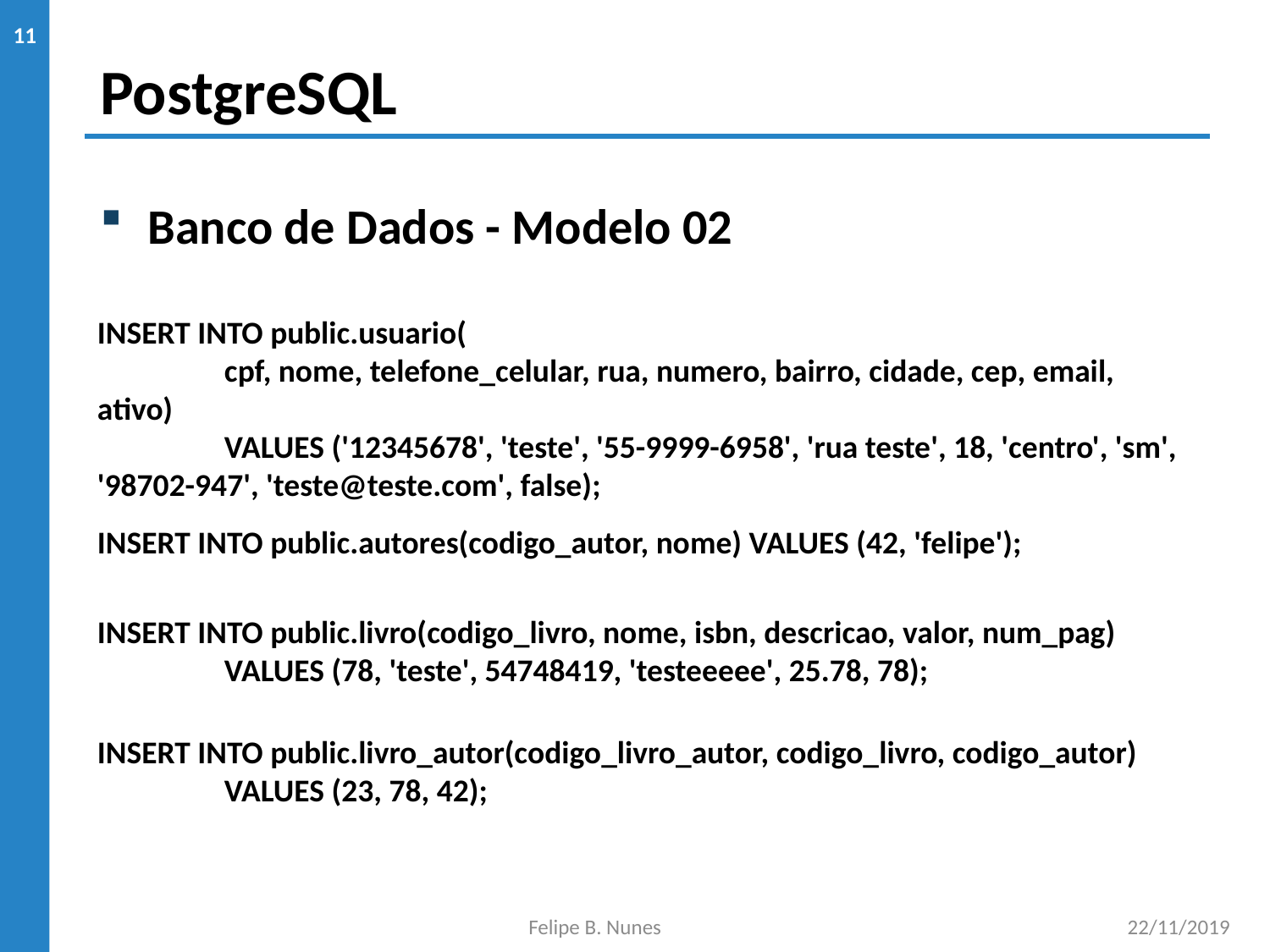

# PostgreSQL
11
Banco de Dados - Modelo 02

INSERT INTO public.usuario(
	cpf, nome, telefone_celular, rua, numero, bairro, cidade, cep, email, ativo)
	VALUES ('12345678', 'teste', '55-9999-6958', 'rua teste', 18, 'centro', 'sm', '98702-947', 'teste@teste.com', false);
INSERT INTO public.autores(codigo_autor, nome) VALUES (42, 'felipe');
INSERT INTO public.livro(codigo_livro, nome, isbn, descricao, valor, num_pag)
	VALUES (78, 'teste', 54748419, 'testeeeee', 25.78, 78);
INSERT INTO public.livro_autor(codigo_livro_autor, codigo_livro, codigo_autor)
	VALUES (23, 78, 42);
Felipe B. Nunes
22/11/2019